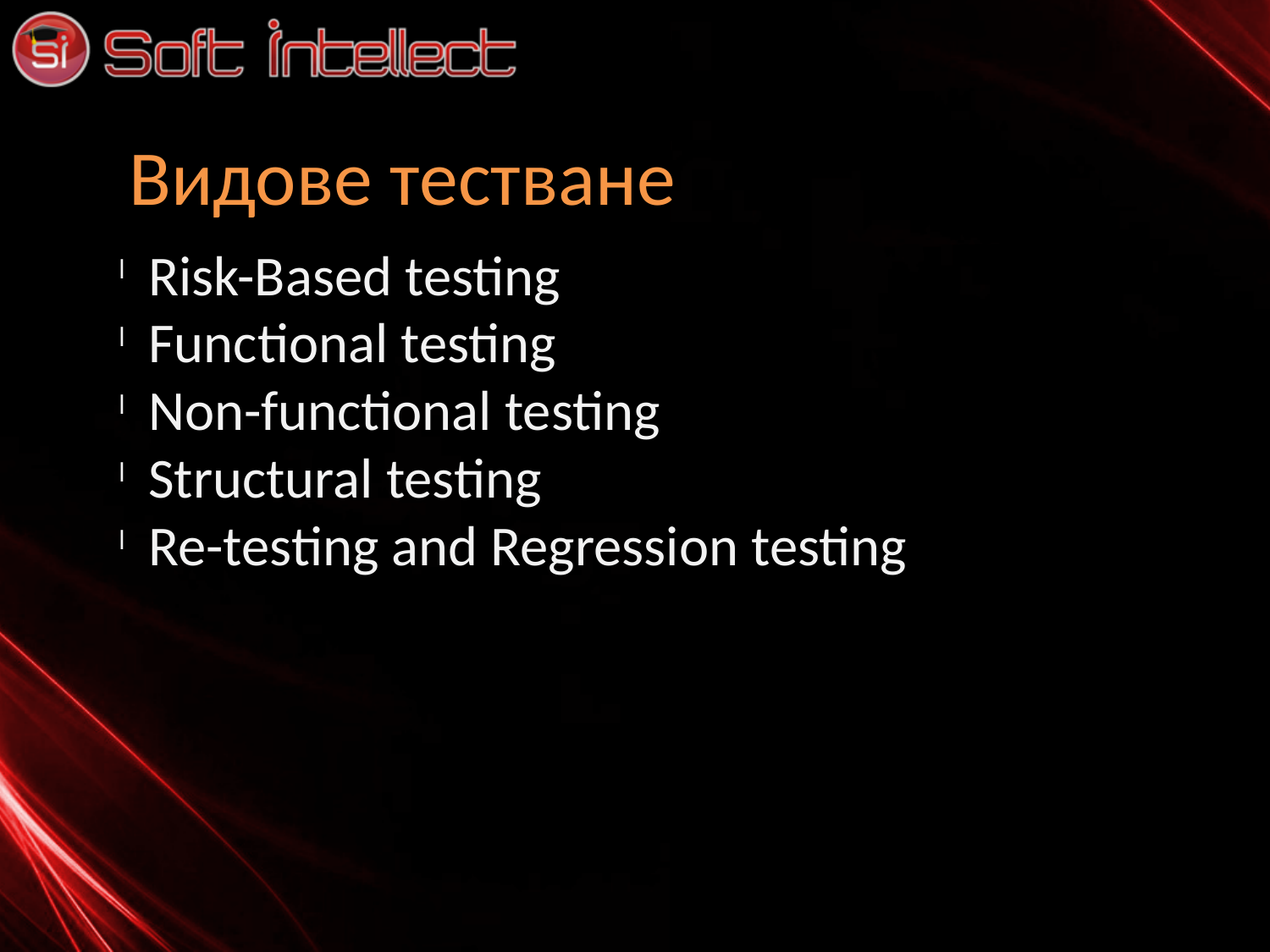

Видове тестване
Risk-Based testing
Functional testing
Non-functional testing
Structural testing
Re-testing and Regression testing